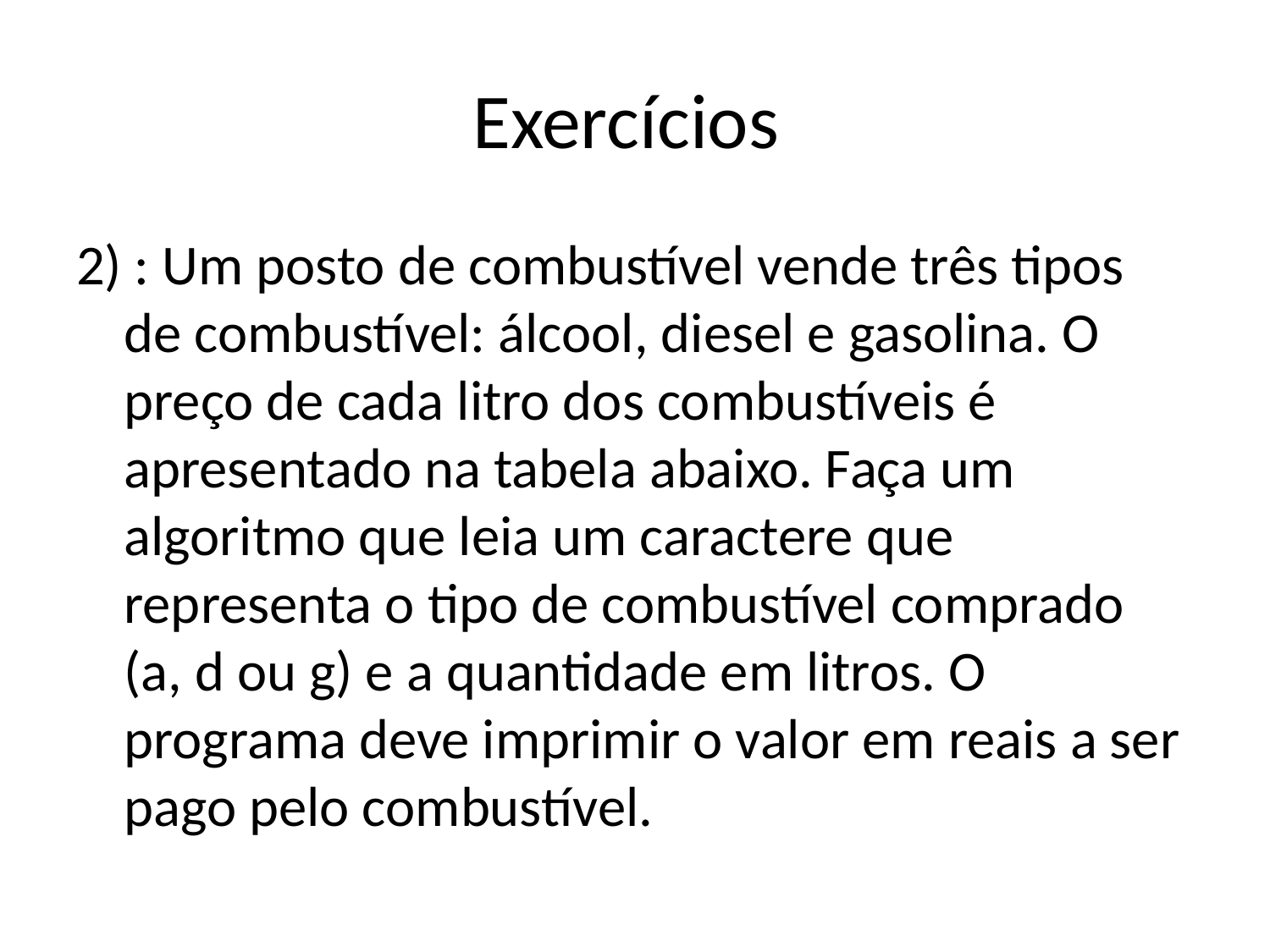

# Exercícios
2) : Um posto de combustível vende três tipos de combustível: álcool, diesel e gasolina. O preço de cada litro dos combustíveis é apresentado na tabela abaixo. Faça um algoritmo que leia um caractere que representa o tipo de combustível comprado (a, d ou g) e a quantidade em litros. O programa deve imprimir o valor em reais a ser pago pelo combustível.